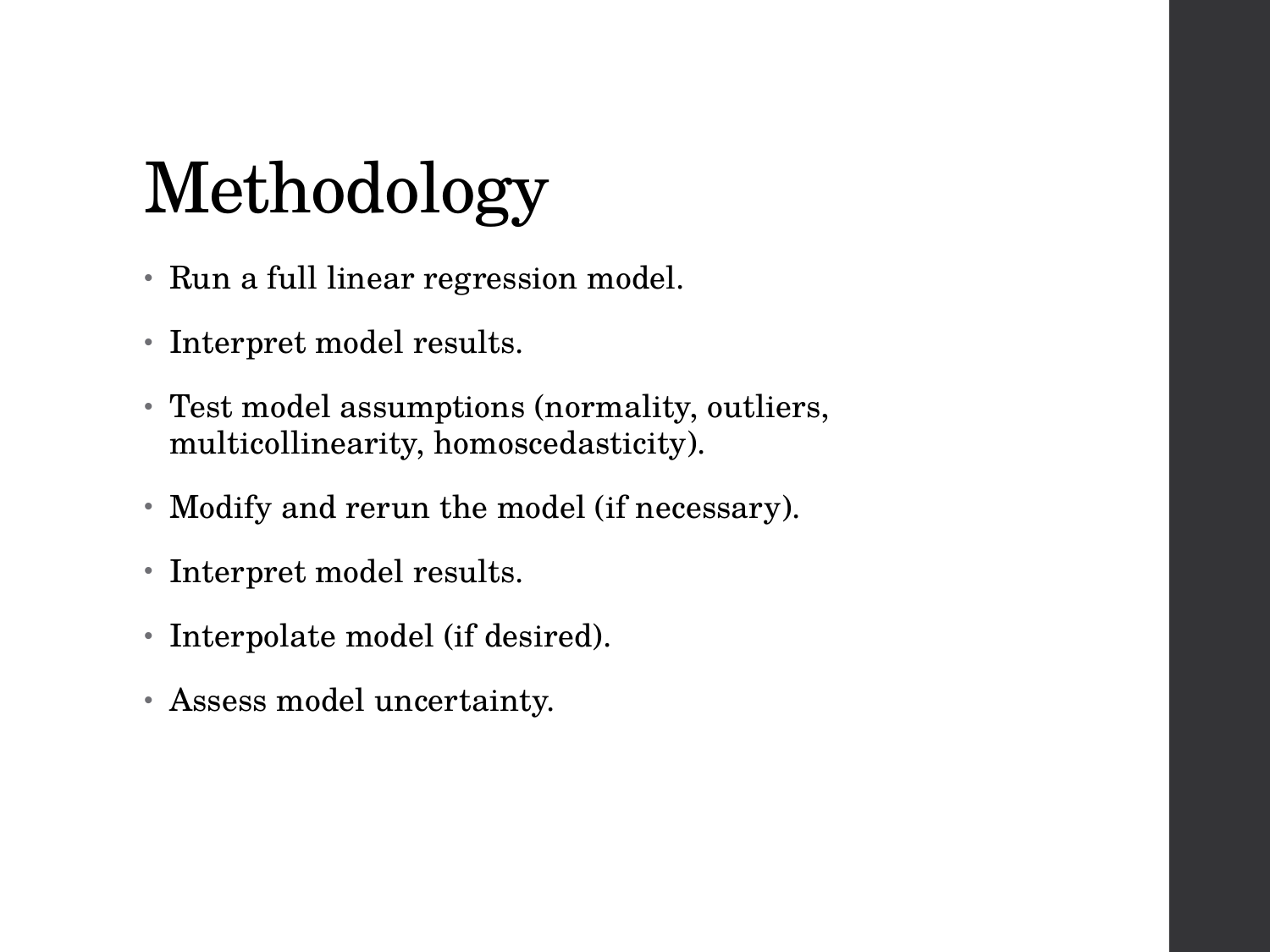

# Methodology
Run a full linear regression model.
Interpret model results.
Test model assumptions (normality, outliers, multicollinearity, homoscedasticity).
Modify and rerun the model (if necessary).
Interpret model results.
Interpolate model (if desired).
Assess model uncertainty.